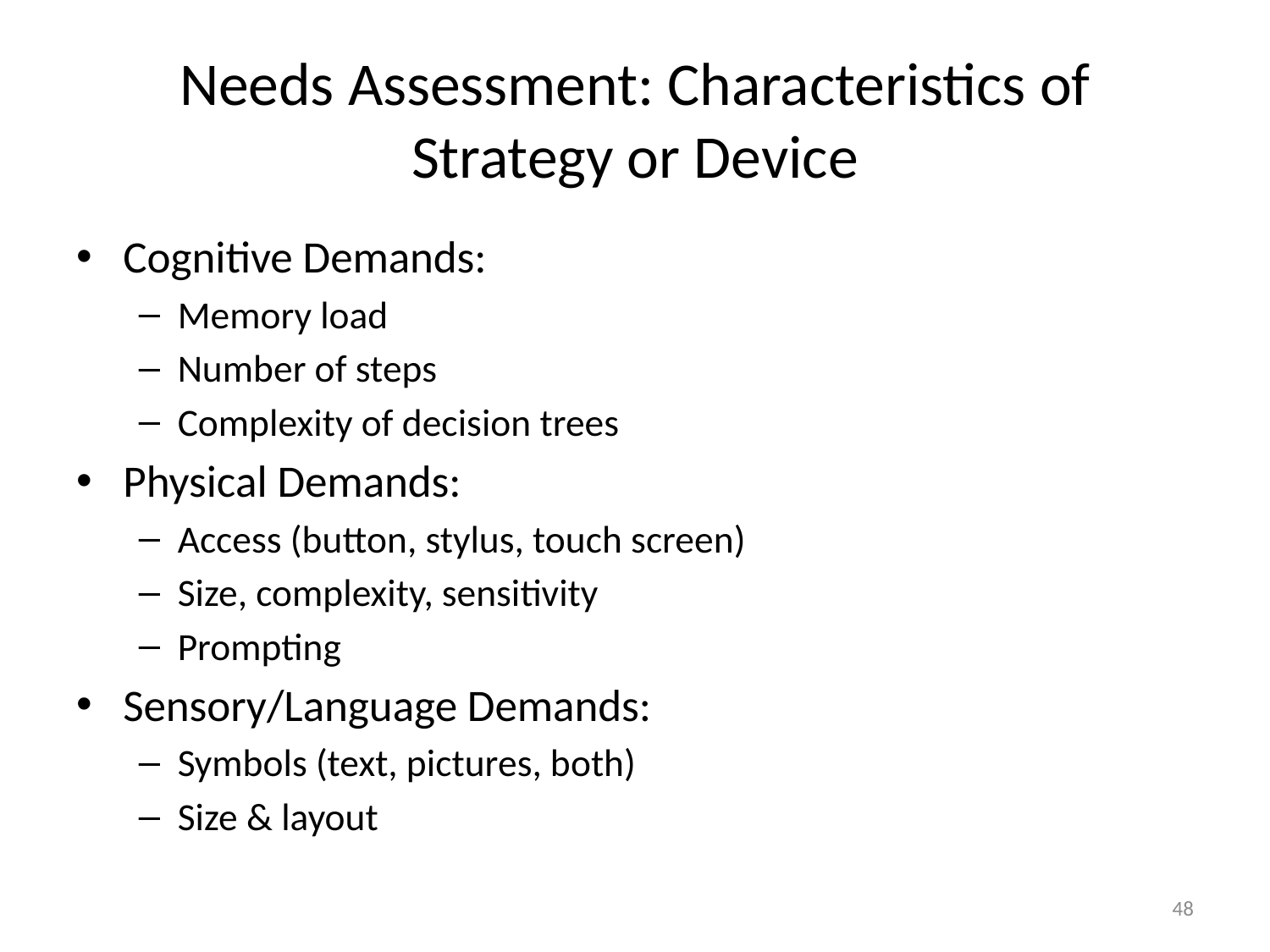

# Needs Assessment: Characteristics of Strategy or Device
Cognitive Demands:
Memory load
Number of steps
Complexity of decision trees
Physical Demands:
Access (button, stylus, touch screen)
Size, complexity, sensitivity
Prompting
Sensory/Language Demands:
Symbols (text, pictures, both)
Size & layout
48